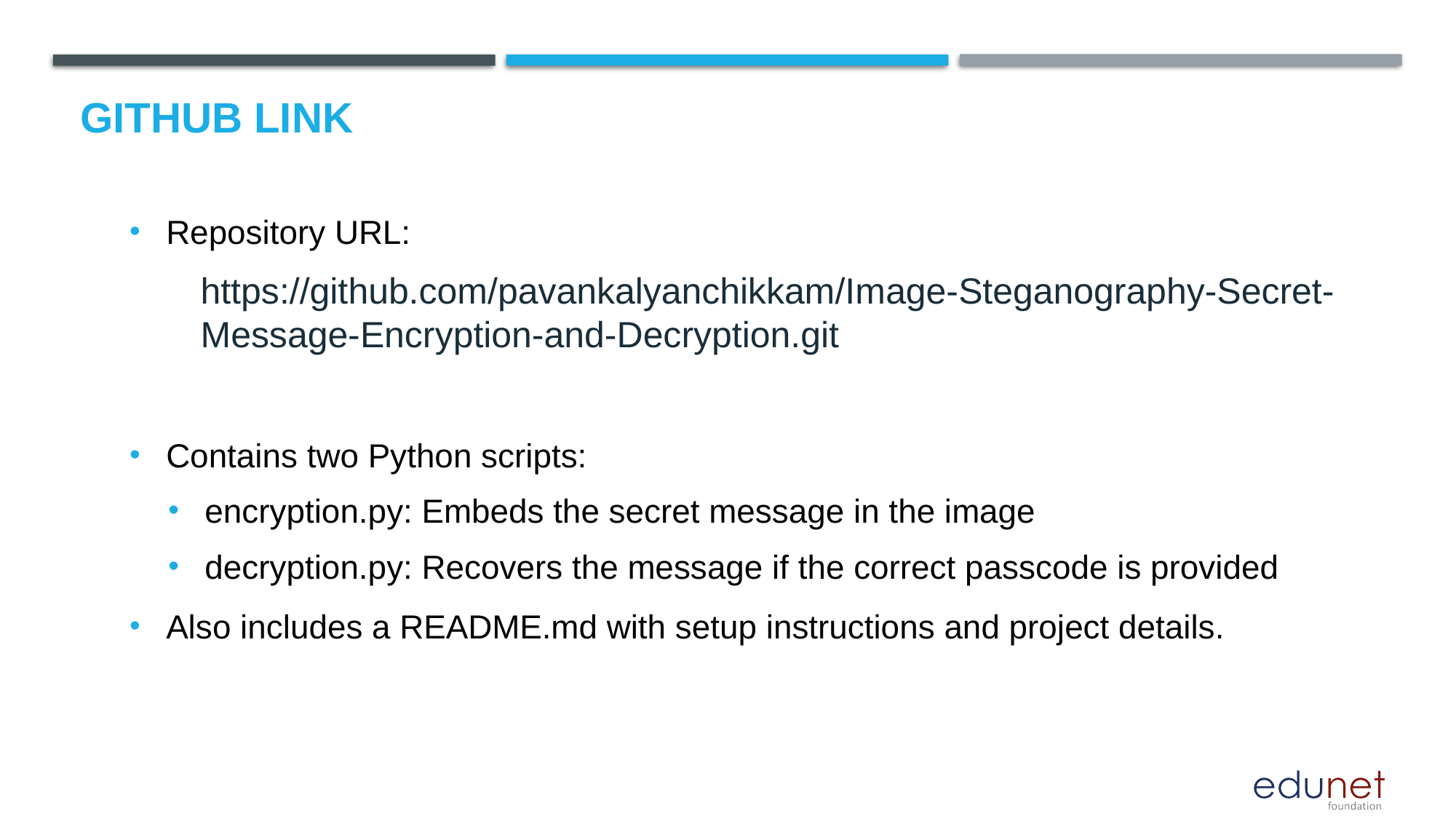

# GitHub Link
Repository URL:
https://github.com/pavankalyanchikkam/Image-Steganography-Secret-Message-Encryption-and-Decryption.git

Contains two Python scripts:
encryption.py: Embeds the secret message in the image
decryption.py: Recovers the message if the correct passcode is provided
Also includes a README.md with setup instructions and project details.